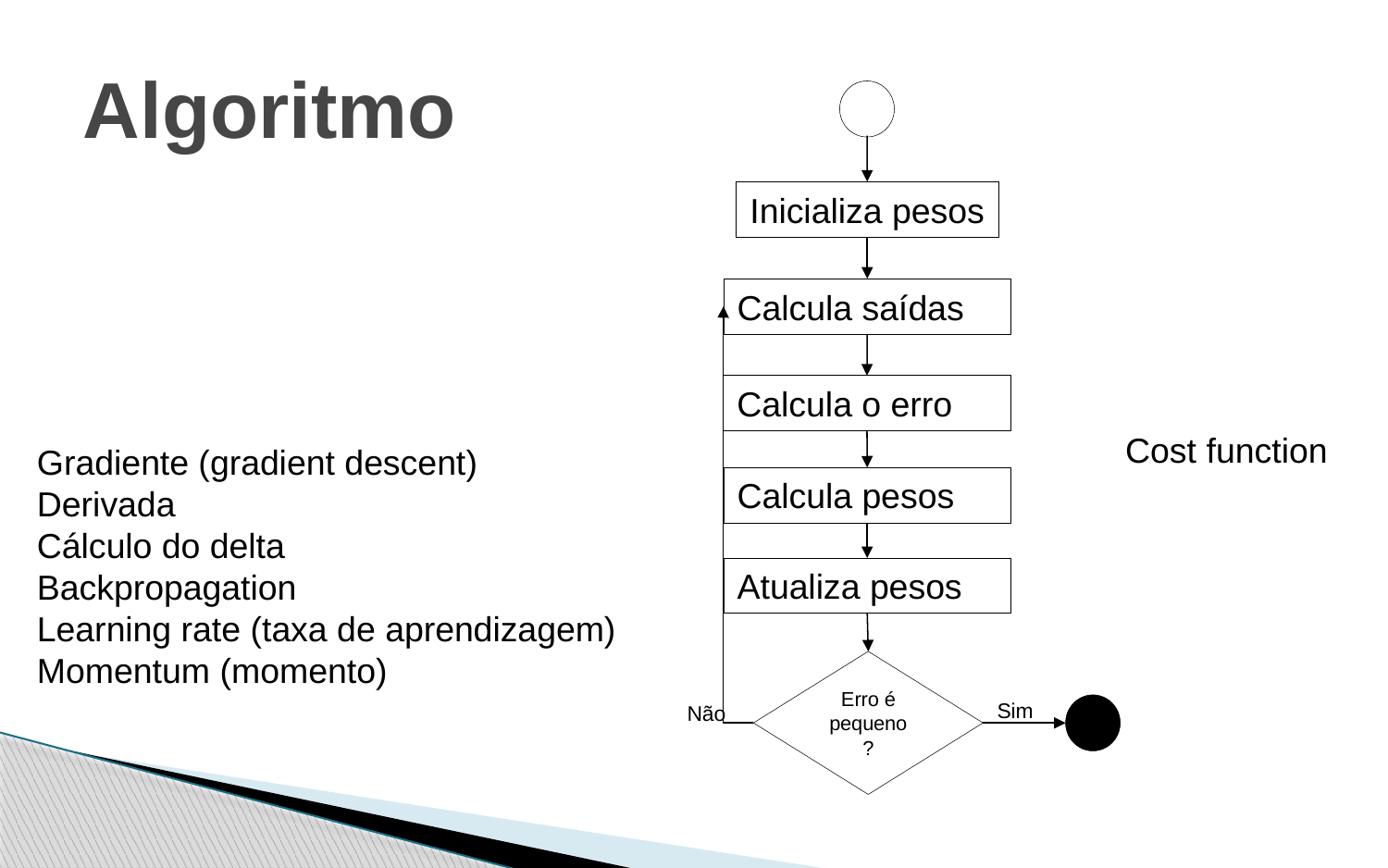

# Algoritmo

Inicializa pesos
Calcula saídas
Calcula o erro
Cost function
Gradiente (gradient descent)
Derivada
Cálculo do delta
Backpropagation
Learning rate (taxa de aprendizagem)
Momentum (momento)
Calcula pesos
Atualiza pesos
Erro é pequeno?
Sim
Não